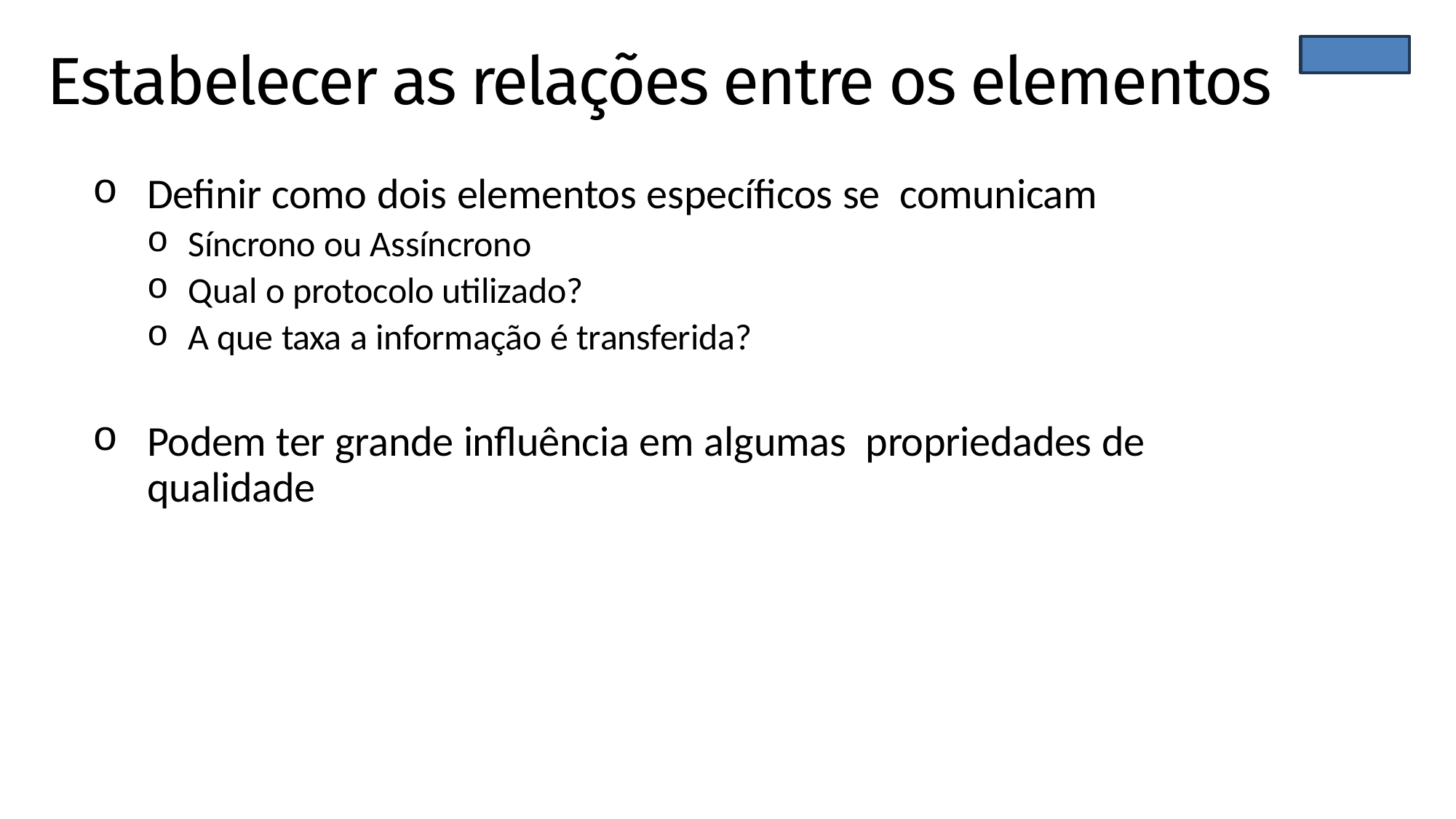

# Estabelecer as relações entre os elementos

Definir como dois elementos específicos se  comunicam
Síncrono ou Assíncrono
Qual o protocolo utilizado?
A que taxa a informação é transferida?

Podem ter grande influência em algumas  propriedades de qualidade